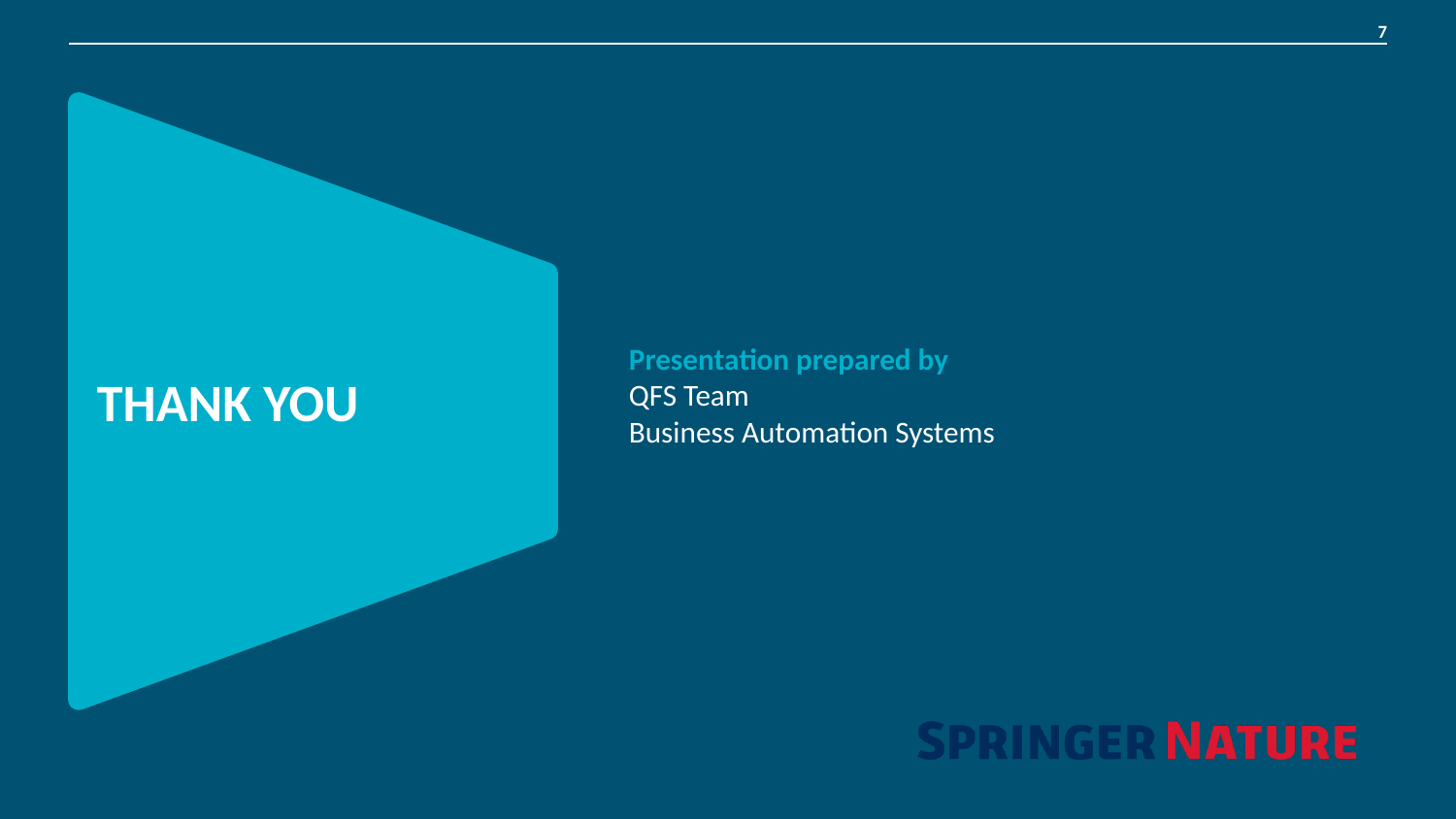

Presentation prepared by
QFS Team
Business Automation Systems